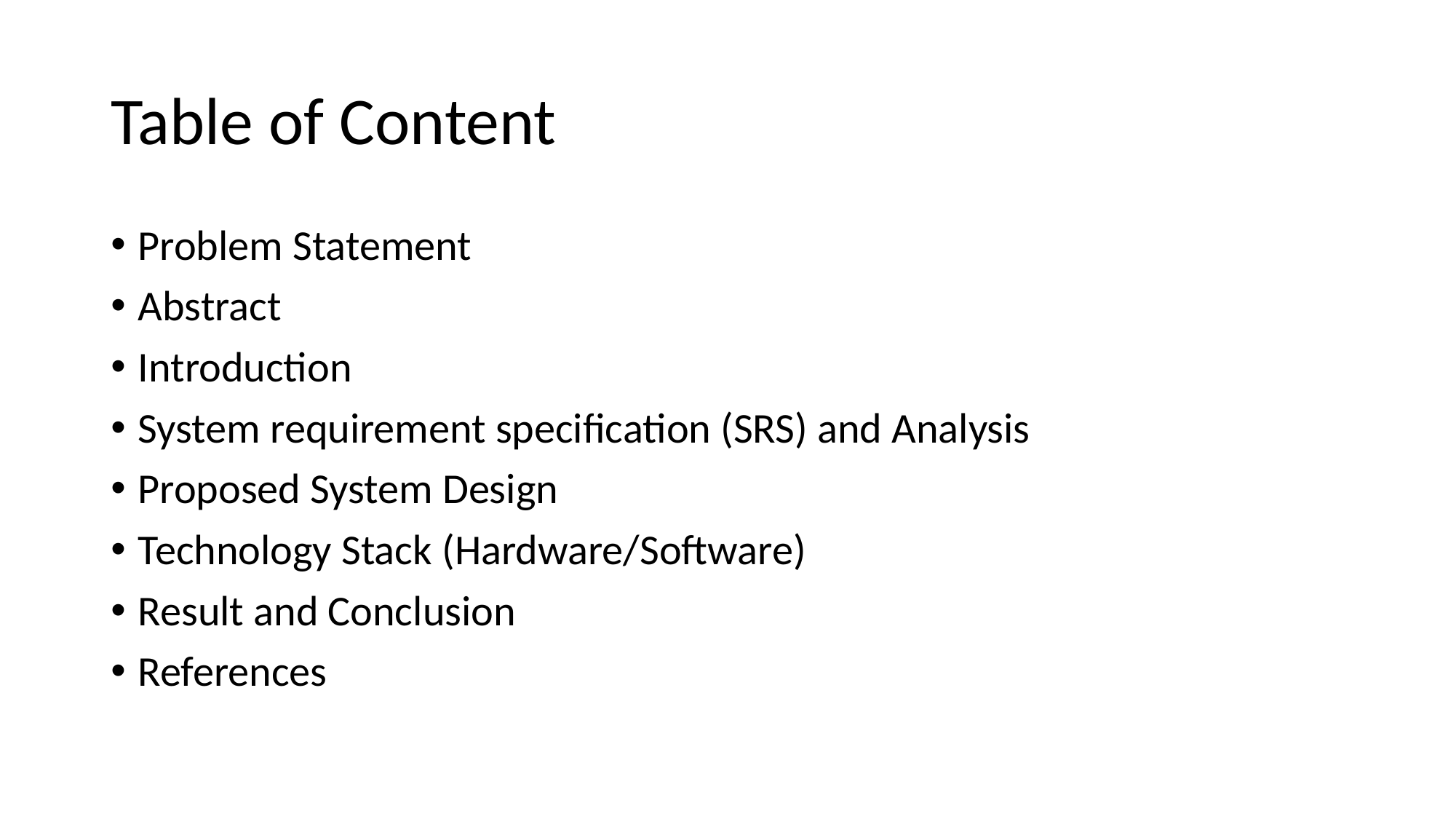

# Table of Content
Problem Statement
Abstract
Introduction
System requirement specification (SRS) and Analysis
Proposed System Design
Technology Stack (Hardware/Software)
Result and Conclusion
References